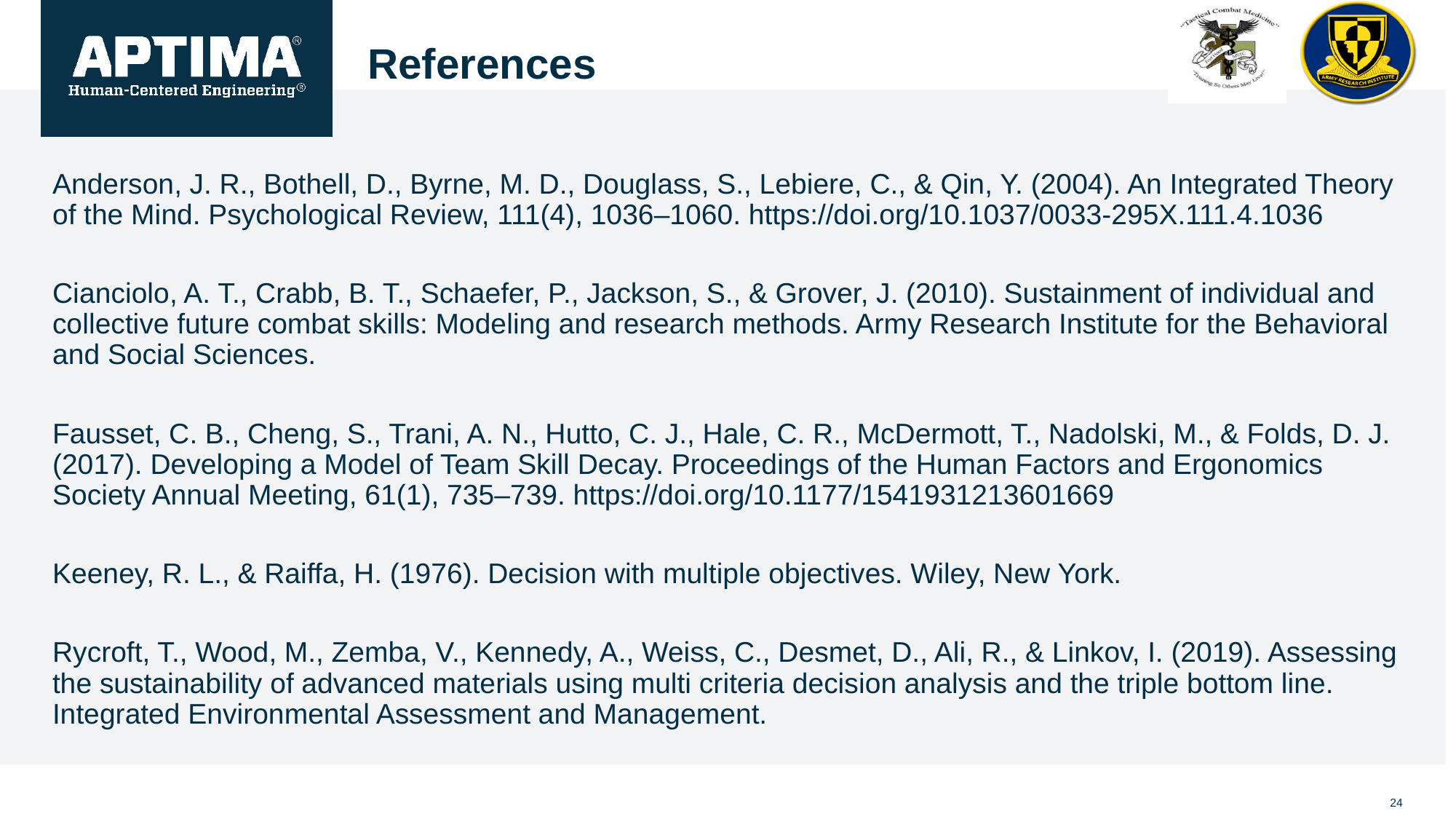

# References
Anderson, J. R., Bothell, D., Byrne, M. D., Douglass, S., Lebiere, C., & Qin, Y. (2004). An Integrated Theory of the Mind. Psychological Review, 111(4), 1036–1060. https://doi.org/10.1037/0033-295X.111.4.1036

Cianciolo, A. T., Crabb, B. T., Schaefer, P., Jackson, S., & Grover, J. (2010). Sustainment of individual and collective future combat skills: Modeling and research methods. Army Research Institute for the Behavioral and Social Sciences.

Fausset, C. B., Cheng, S., Trani, A. N., Hutto, C. J., Hale, C. R., McDermott, T., Nadolski, M., & Folds, D. J. (2017). Developing a Model of Team Skill Decay. Proceedings of the Human Factors and Ergonomics Society Annual Meeting, 61(1), 735–739. https://doi.org/10.1177/1541931213601669

Keeney, R. L., & Raiffa, H. (1976). Decision with multiple objectives. Wiley, New York.

Rycroft, T., Wood, M., Zemba, V., Kennedy, A., Weiss, C., Desmet, D., Ali, R., & Linkov, I. (2019). Assessing the sustainability of advanced materials using multi criteria decision analysis and the triple bottom line. Integrated Environmental Assessment and Management.
24